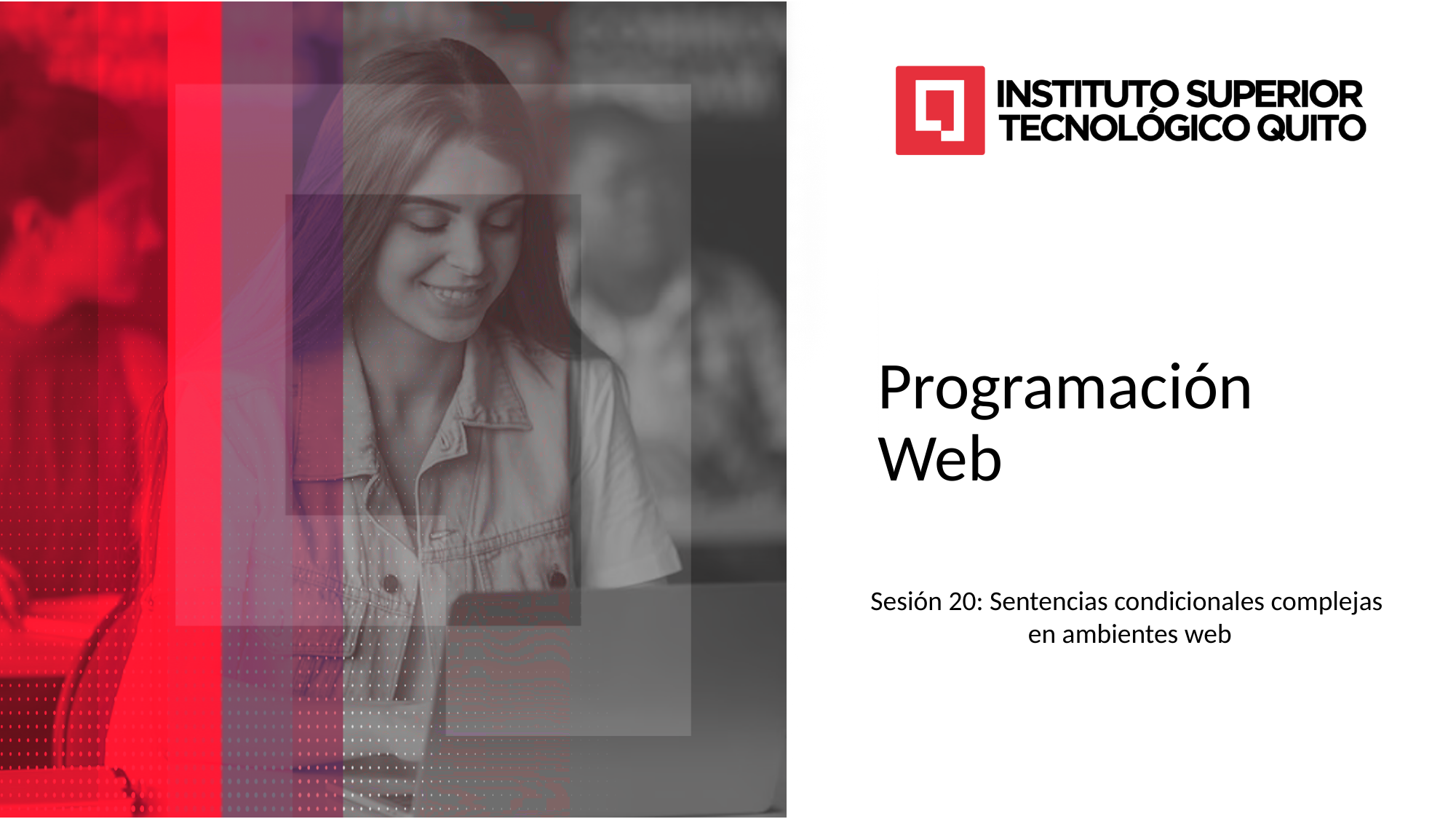

Programación Web
Sesión 20: Sentencias condicionales complejas
en ambientes web